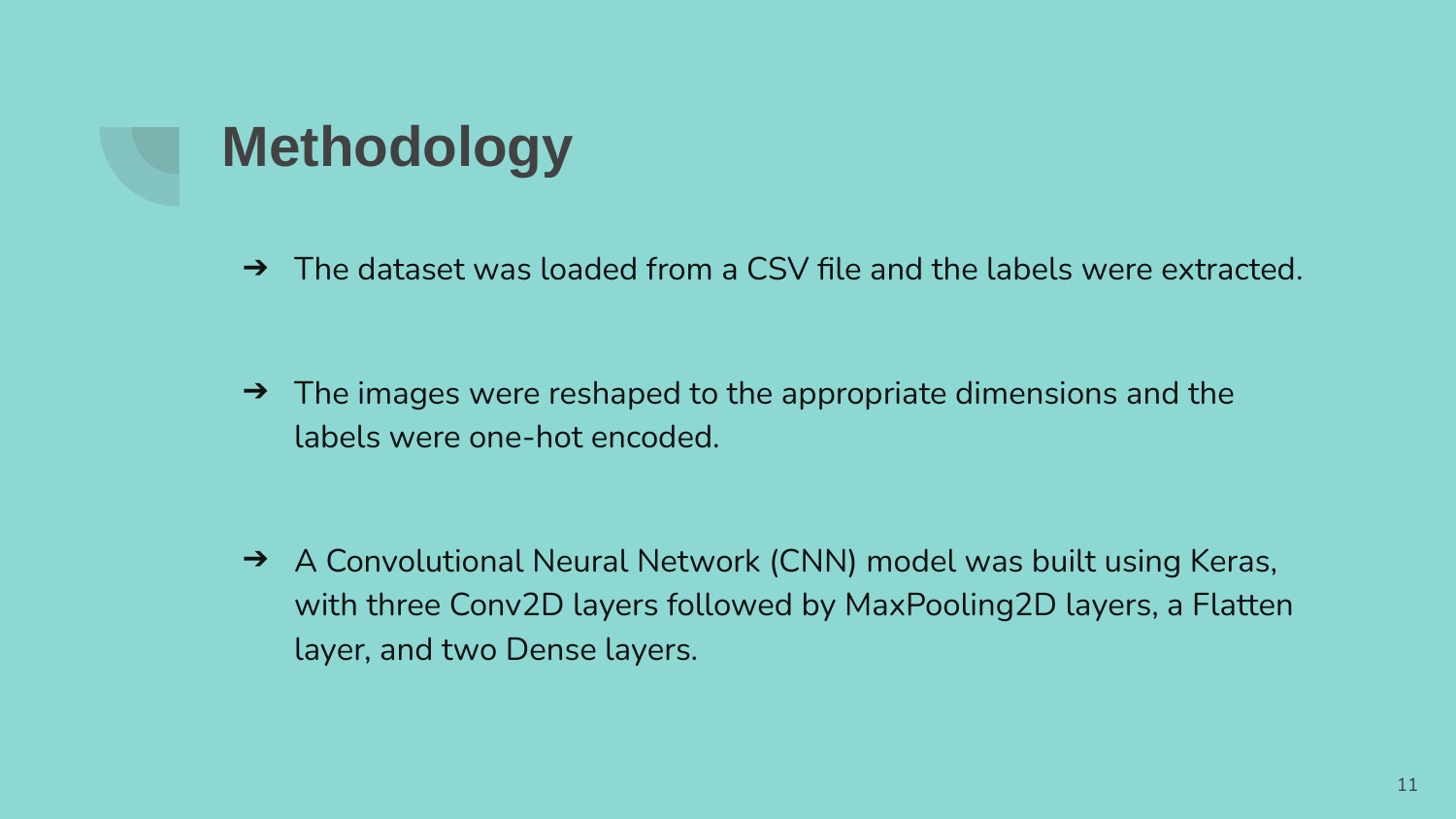

# Methodology
The dataset was loaded from a CSV file and the labels were extracted.

The images were reshaped to the appropriate dimensions and the labels were one-hot encoded.

A Convolutional Neural Network (CNN) model was built using Keras, with three Conv2D layers followed by MaxPooling2D layers, a Flatten layer, and two Dense layers.

11